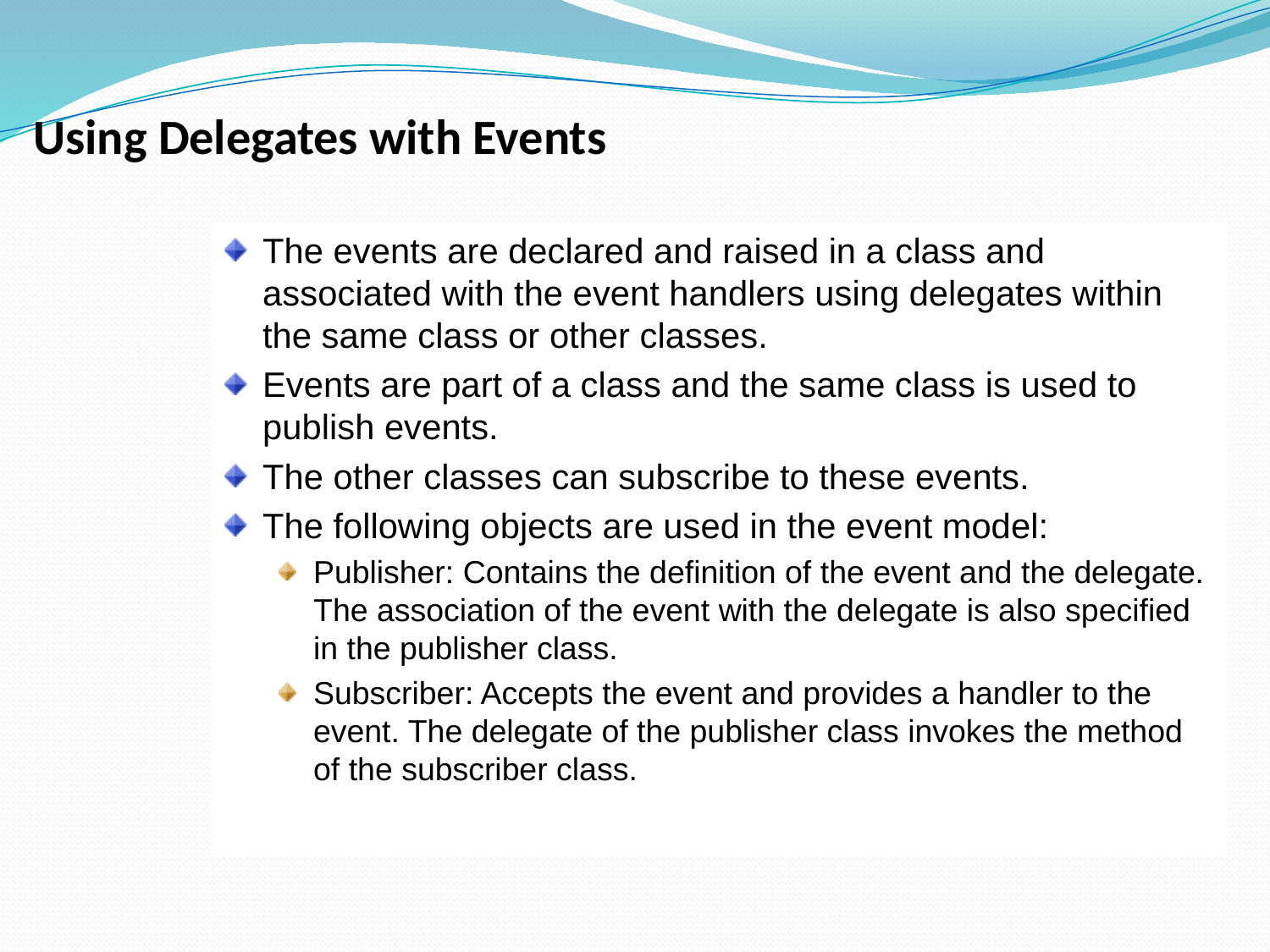

Using Delegates with Events
The events are declared and raised in a class and associated with the event handlers using delegates within the same class or other classes.
Events are part of a class and the same class is used to publish events.
The other classes can subscribe to these events.
The following objects are used in the event model:
Publisher: Contains the definition of the event and the delegate. The association of the event with the delegate is also specified in the publisher class.
Subscriber: Accepts the event and provides a handler to the event. The delegate of the publisher class invokes the method of the subscriber class.